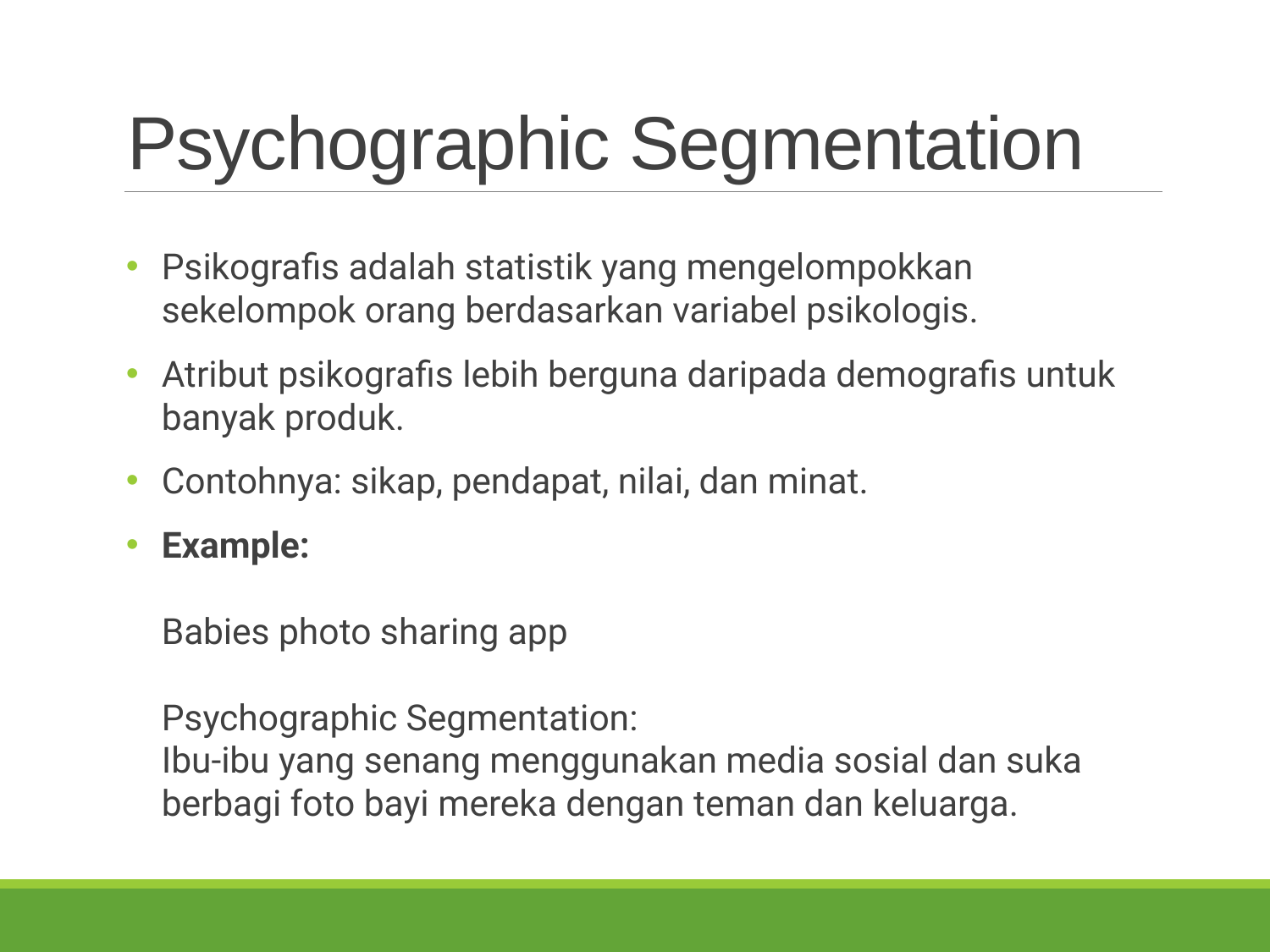

# Psychographic Segmentation
Psikografis adalah statistik yang mengelompokkan sekelompok orang berdasarkan variabel psikologis.
Atribut psikografis lebih berguna daripada demografis untuk banyak produk.
Contohnya: sikap, pendapat, nilai, dan minat.
Example:
Babies photo sharing app
Psychographic Segmentation:
Ibu-ibu yang senang menggunakan media sosial dan suka berbagi foto bayi mereka dengan teman dan keluarga.